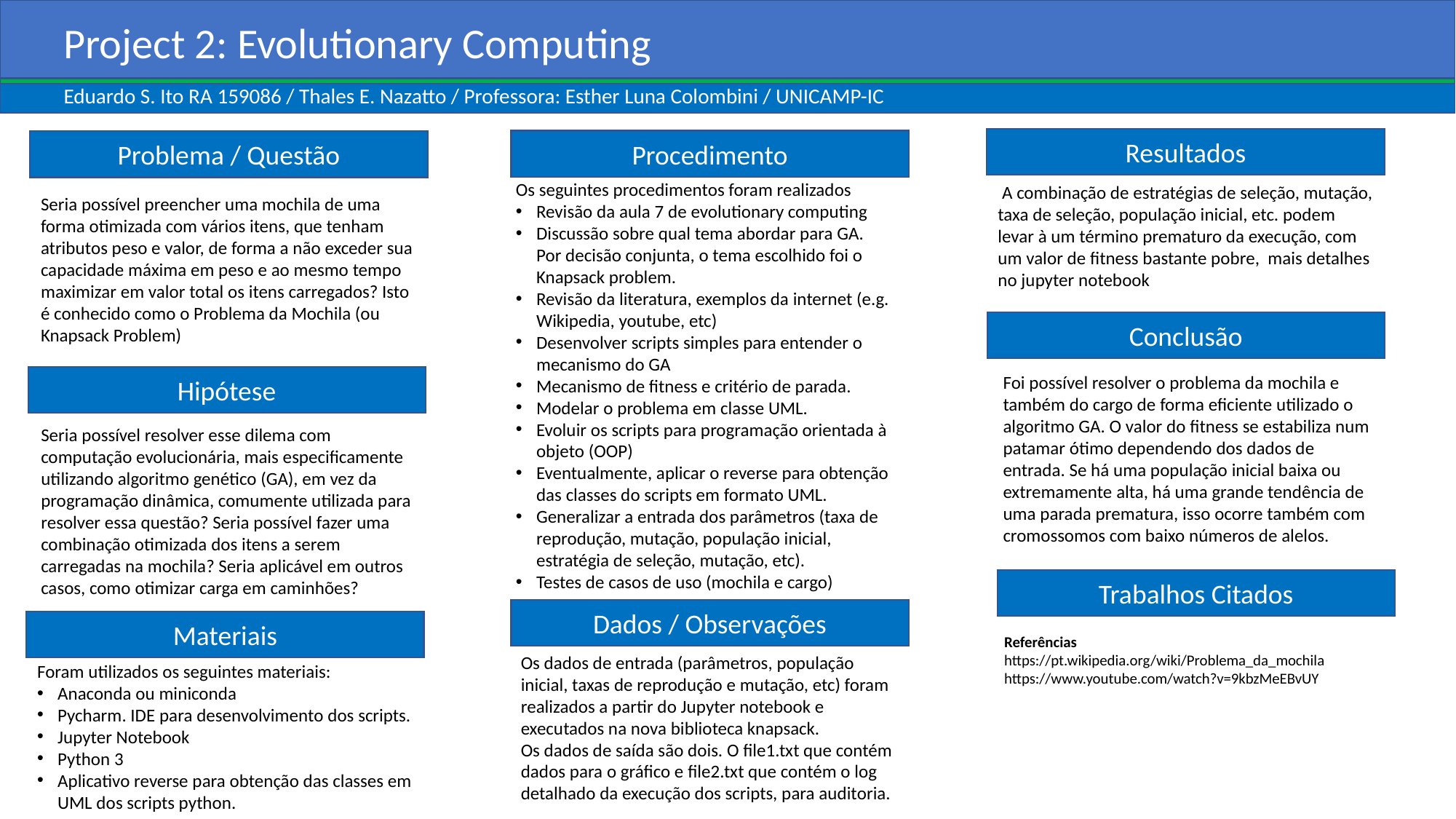

Project 2: Evolutionary Computing
Eduardo S. Ito RA 159086 / Thales E. Nazatto / Professora: Esther Luna Colombini / UNICAMP-IC

Resultados
Procedimento
Problema / Questão
Os seguintes procedimentos foram realizados
Revisão da aula 7 de evolutionary computing
Discussão sobre qual tema abordar para GA. Por decisão conjunta, o tema escolhido foi o Knapsack problem.
Revisão da literatura, exemplos da internet (e.g. Wikipedia, youtube, etc)
Desenvolver scripts simples para entender o mecanismo do GA
Mecanismo de fitness e critério de parada.
Modelar o problema em classe UML.
Evoluir os scripts para programação orientada à objeto (OOP)
Eventualmente, aplicar o reverse para obtenção das classes do scripts em formato UML.
Generalizar a entrada dos parâmetros (taxa de reprodução, mutação, população inicial, estratégia de seleção, mutação, etc).
Testes de casos de uso (mochila e cargo)
 A combinação de estratégias de seleção, mutação, taxa de seleção, população inicial, etc. podem levar à um término prematuro da execução, com um valor de fitness bastante pobre,  mais detalhes no jupyter notebook
Seria possível preencher uma mochila de uma forma otimizada com vários itens, que tenham atributos peso e valor, de forma a não exceder sua capacidade máxima em peso e ao mesmo tempo maximizar em valor total os itens carregados? Isto é conhecido como o Problema da Mochila (ou Knapsack Problem)
Conclusão
Foi possível resolver o problema da mochila e também do cargo de forma eficiente utilizado o algoritmo GA. O valor do fitness se estabiliza num patamar ótimo dependendo dos dados de entrada. Se há uma população inicial baixa ou extremamente alta, há uma grande tendência de uma parada prematura, isso ocorre também com cromossomos com baixo números de alelos.
Hipótese
Seria possível resolver esse dilema com computação evolucionária, mais especificamente utilizando algoritmo genético (GA), em vez da programação dinâmica, comumente utilizada para resolver essa questão? Seria possível fazer uma combinação otimizada dos itens a serem carregadas na mochila? Seria aplicável em outros casos, como otimizar carga em caminhões?
Trabalhos Citados
Dados / Observações
Materiais
Referências
https://pt.wikipedia.org/wiki/Problema_da_mochila
https://www.youtube.com/watch?v=9kbzMeEBvUY
Os dados de entrada (parâmetros, população inicial, taxas de reprodução e mutação, etc) foram realizados a partir do Jupyter notebook e executados na nova biblioteca knapsack.
Os dados de saída são dois. O file1.txt que contém dados para o gráfico e file2.txt que contém o log detalhado da execução dos scripts, para auditoria.
Foram utilizados os seguintes materiais:
Anaconda ou miniconda
Pycharm. IDE para desenvolvimento dos scripts.
Jupyter Notebook
Python 3
Aplicativo reverse para obtenção das classes em UML dos scripts python.